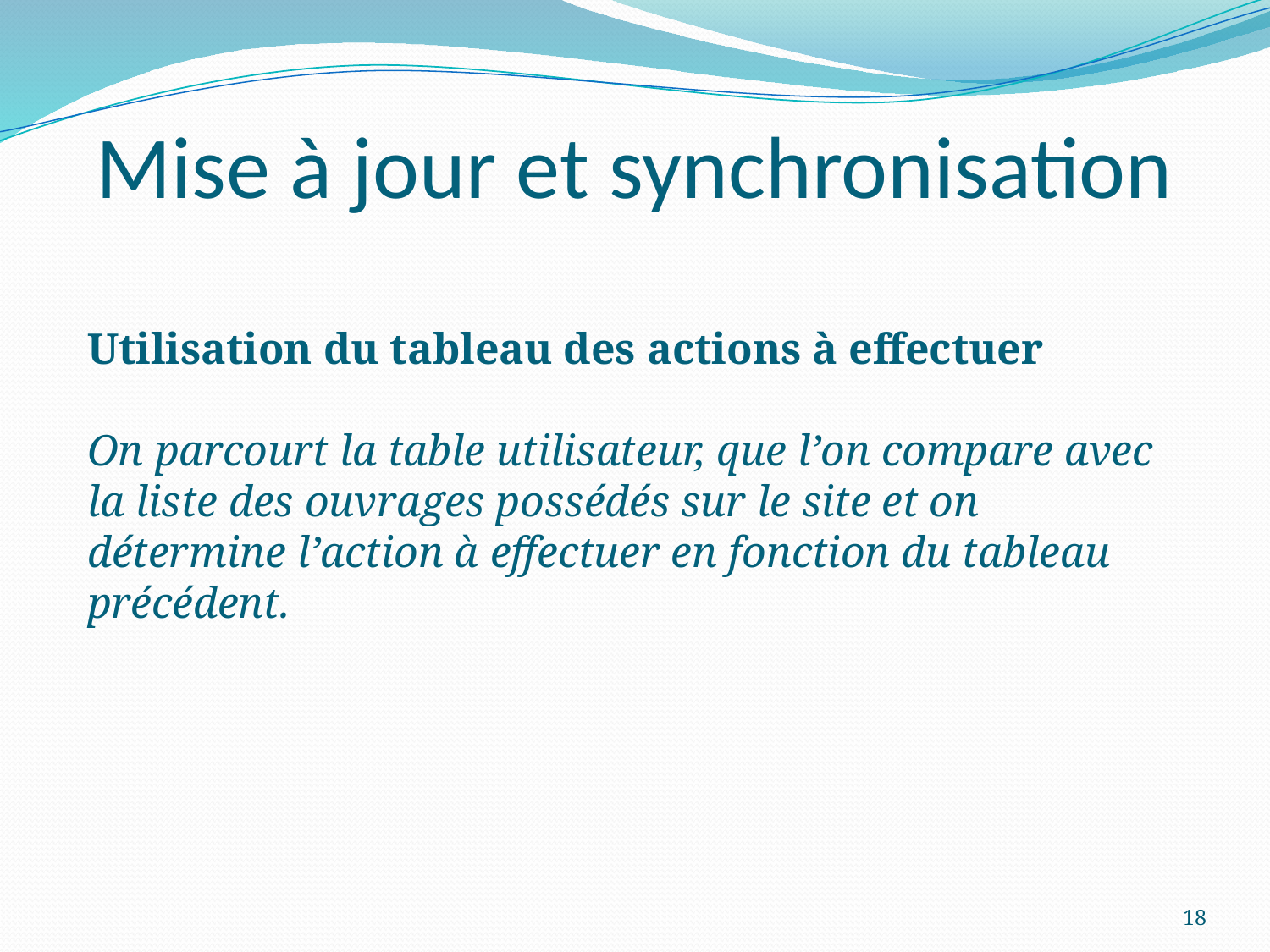

# Mise à jour et synchronisation
Utilisation du tableau des actions à effectuer

On parcourt la table utilisateur, que l’on compare avec la liste des ouvrages possédés sur le site et on détermine l’action à effectuer en fonction du tableau précédent.
18